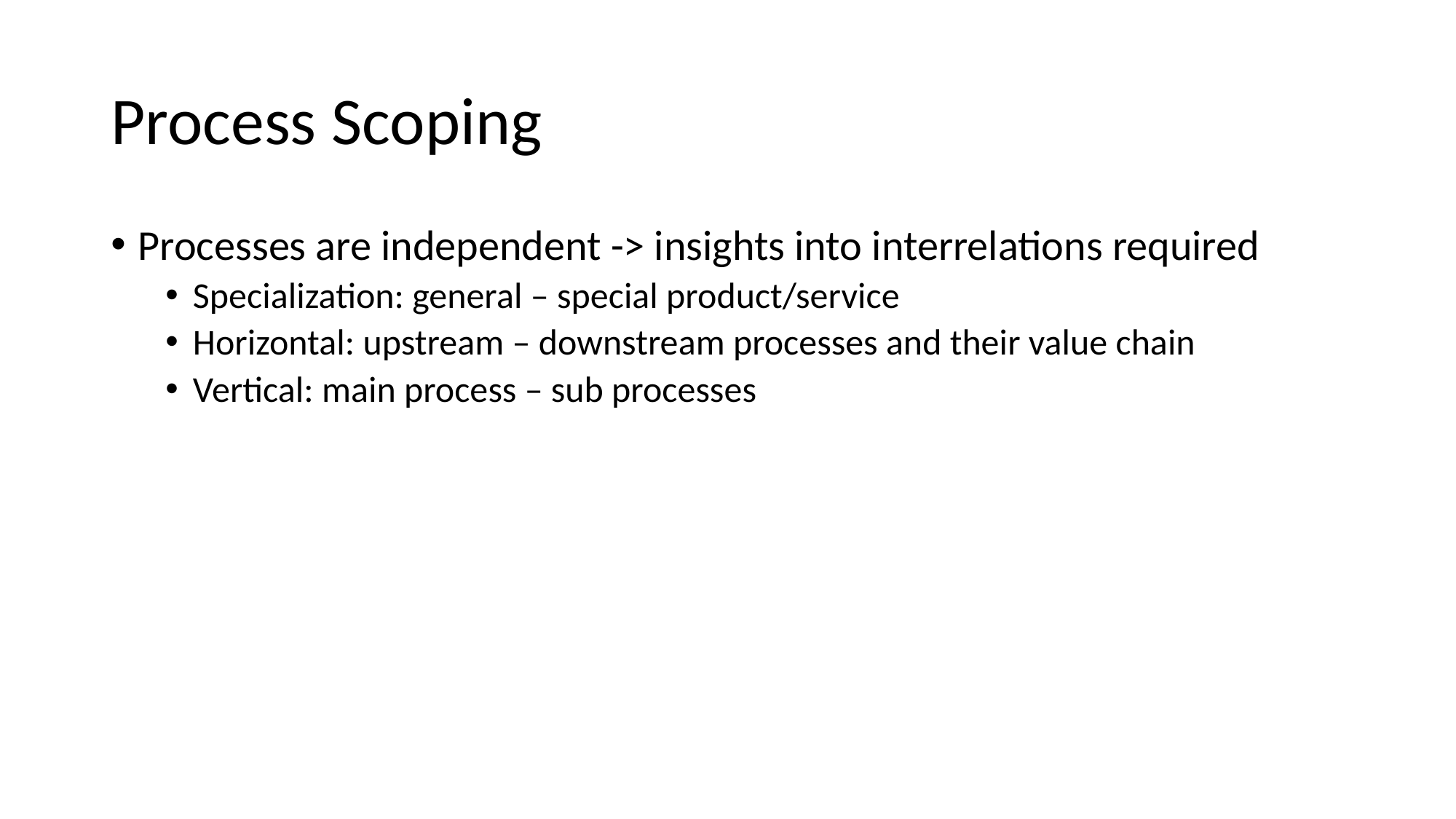

# Process Scoping
Processes are independent -> insights into interrelations required
Specialization: general – special product/service
Horizontal: upstream – downstream processes and their value chain
Vertical: main process – sub processes